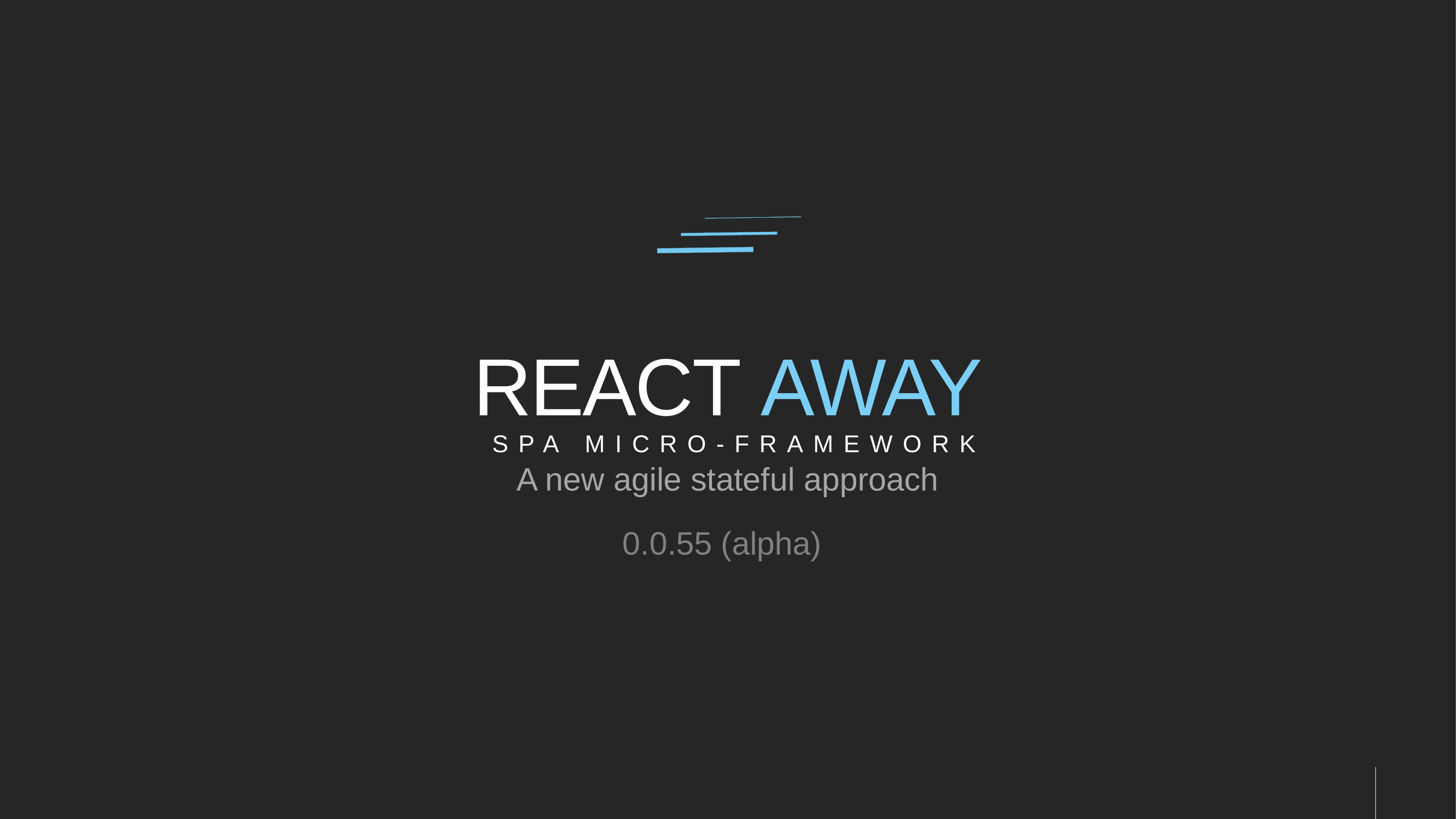

# REACT AWAY
SPA MICRO-FRAMEWORK
A new agile stateful approach
0.0.55 (alpha)